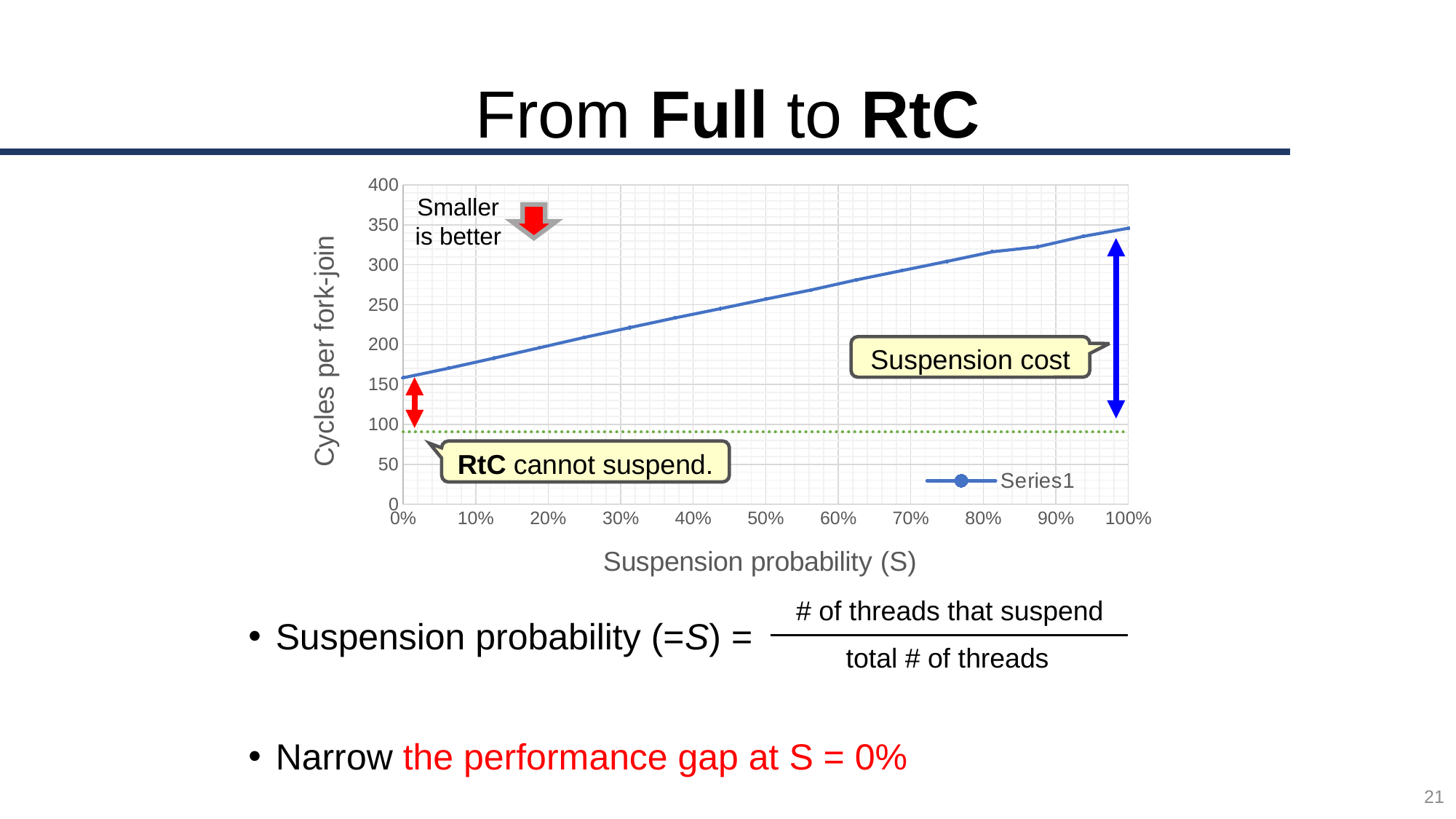

# From Full to RtC

### Chart

| Category |  |  |
|---|---|---|
Smaller
is better

Suspension cost
RtC cannot suspend.
# of threads that suspend
Suspension probability (=S) =

Narrow the performance gap at S = 0%
total # of threads
21